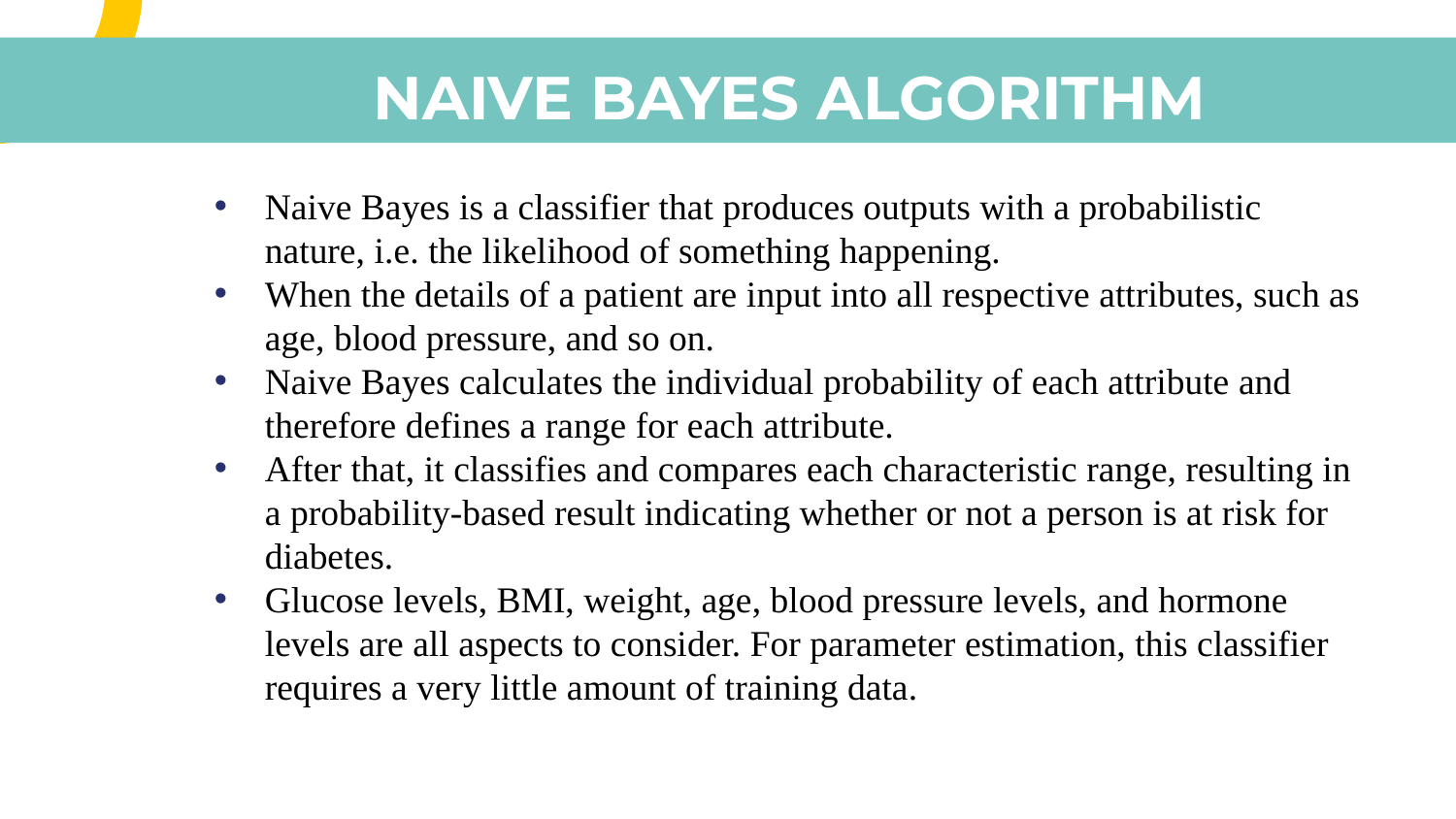

# NAIVE BAYES ALGORITHM
Naive Bayes is a classifier that produces outputs with a probabilistic nature, i.e. the likelihood of something happening.
When the details of a patient are input into all respective attributes, such as age, blood pressure, and so on.
Naive Bayes calculates the individual probability of each attribute and therefore defines a range for each attribute.
After that, it classifies and compares each characteristic range, resulting in a probability-based result indicating whether or not a person is at risk for diabetes.
Glucose levels, BMI, weight, age, blood pressure levels, and hormone levels are all aspects to consider. For parameter estimation, this classifier requires a very little amount of training data.